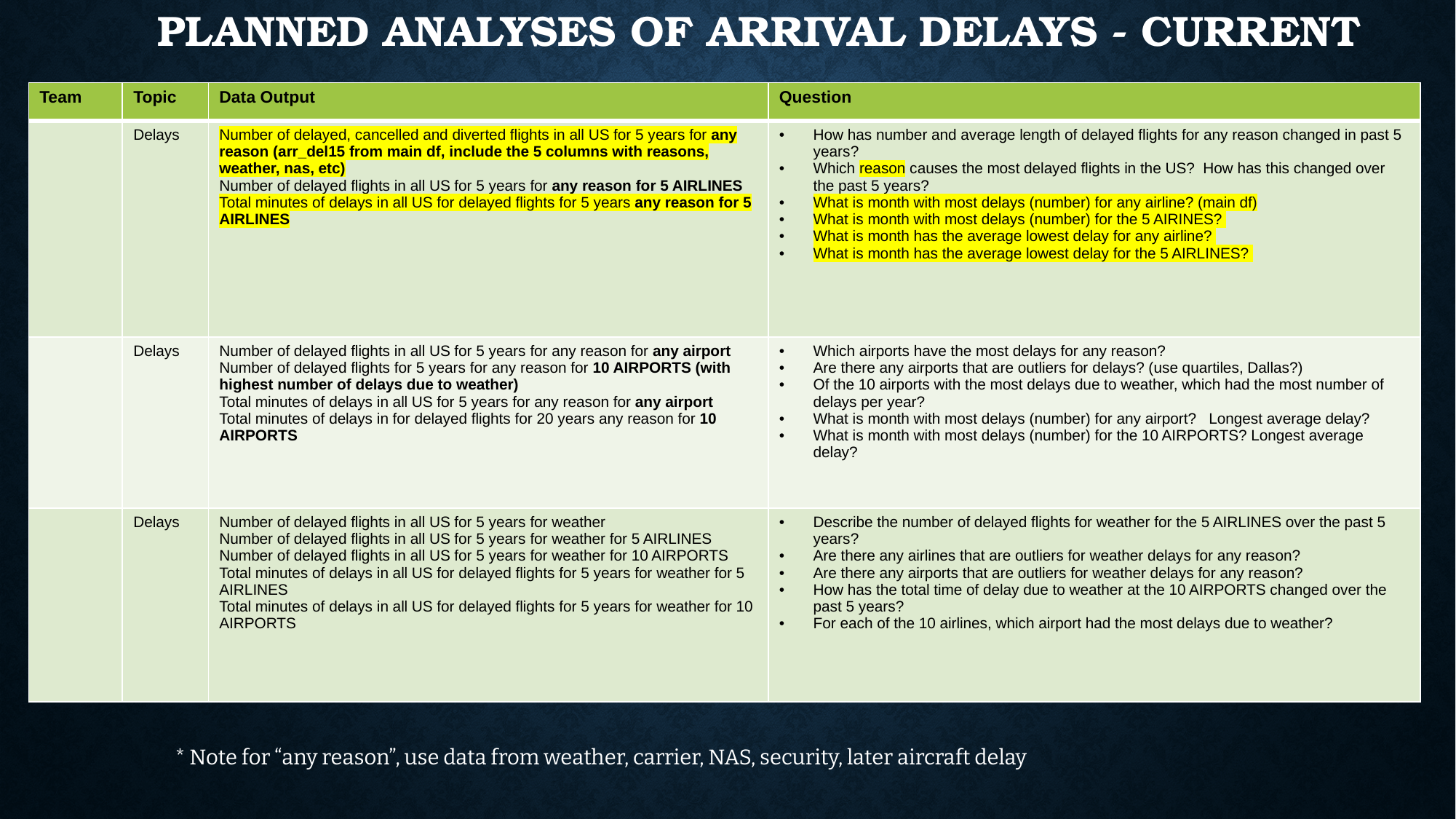

# PLANNED ANALYSES of ARRIVAL DELAYS - CURRENT
| Team | Topic | Data Output | Question |
| --- | --- | --- | --- |
|  | Delays | Number of delayed, cancelled and diverted flights in all US for 5 years for any reason (arr\_del15 from main df, include the 5 columns with reasons, weather, nas, etc) Number of delayed flights in all US for 5 years for any reason for 5 AIRLINES Total minutes of delays in all US for delayed flights for 5 years any reason for 5 AIRLINES | How has number and average length of delayed flights for any reason changed in past 5 years? Which reason causes the most delayed flights in the US? How has this changed over the past 5 years? What is month with most delays (number) for any airline? (main df) What is month with most delays (number) for the 5 AIRINES? What is month has the average lowest delay for any airline? What is month has the average lowest delay for the 5 AIRLINES? |
|  | Delays | Number of delayed flights in all US for 5 years for any reason for any airport Number of delayed flights for 5 years for any reason for 10 AIRPORTS (with highest number of delays due to weather) Total minutes of delays in all US for 5 years for any reason for any airport Total minutes of delays in for delayed flights for 20 years any reason for 10 AIRPORTS | Which airports have the most delays for any reason? Are there any airports that are outliers for delays? (use quartiles, Dallas?) Of the 10 airports with the most delays due to weather, which had the most number of delays per year? What is month with most delays (number) for any airport? Longest average delay? What is month with most delays (number) for the 10 AIRPORTS? Longest average delay? |
|  | Delays | Number of delayed flights in all US for 5 years for weather Number of delayed flights in all US for 5 years for weather for 5 AIRLINES Number of delayed flights in all US for 5 years for weather for 10 AIRPORTS Total minutes of delays in all US for delayed flights for 5 years for weather for 5 AIRLINES Total minutes of delays in all US for delayed flights for 5 years for weather for 10 AIRPORTS | Describe the number of delayed flights for weather for the 5 AIRLINES over the past 5 years? Are there any airlines that are outliers for weather delays for any reason? Are there any airports that are outliers for weather delays for any reason? How has the total time of delay due to weather at the 10 AIRPORTS changed over the past 5 years? For each of the 10 airlines, which airport had the most delays due to weather? |
* Note for “any reason”, use data from weather, carrier, NAS, security, later aircraft delay